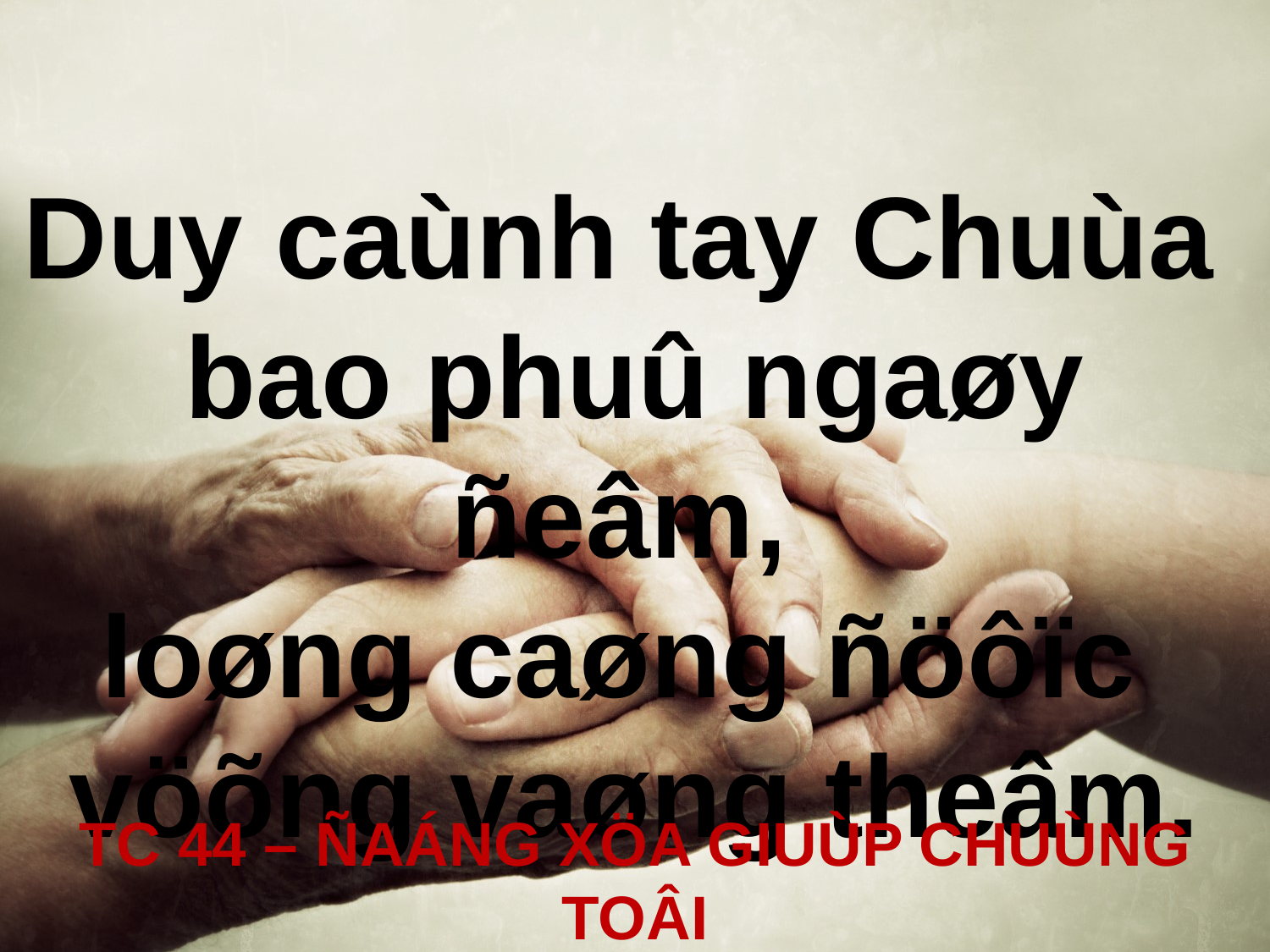

Duy caùnh tay Chuùa
bao phuû ngaøy ñeâm,
loøng caøng ñöôïc
vöõng vaøng theâm.
TC 44 – ÑAÁNG XÖA GIUÙP CHUÙNG TOÂI